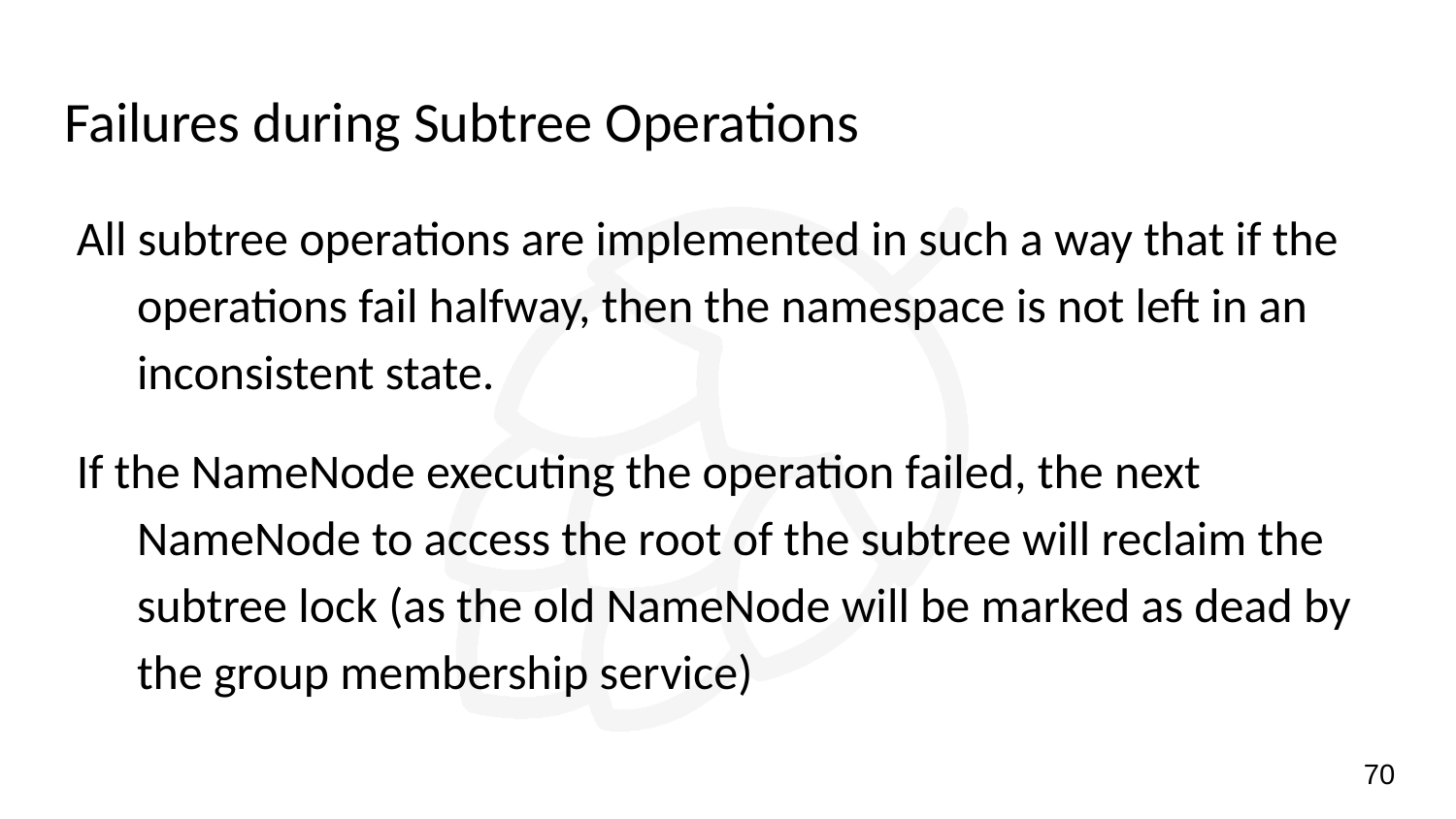

# Failures during Subtree Operations
All subtree operations are implemented in such a way that if the operations fail halfway, then the namespace is not left in an inconsistent state.
If the NameNode executing the operation failed, the next NameNode to access the root of the subtree will reclaim the subtree lock (as the old NameNode will be marked as dead by the group membership service)
70